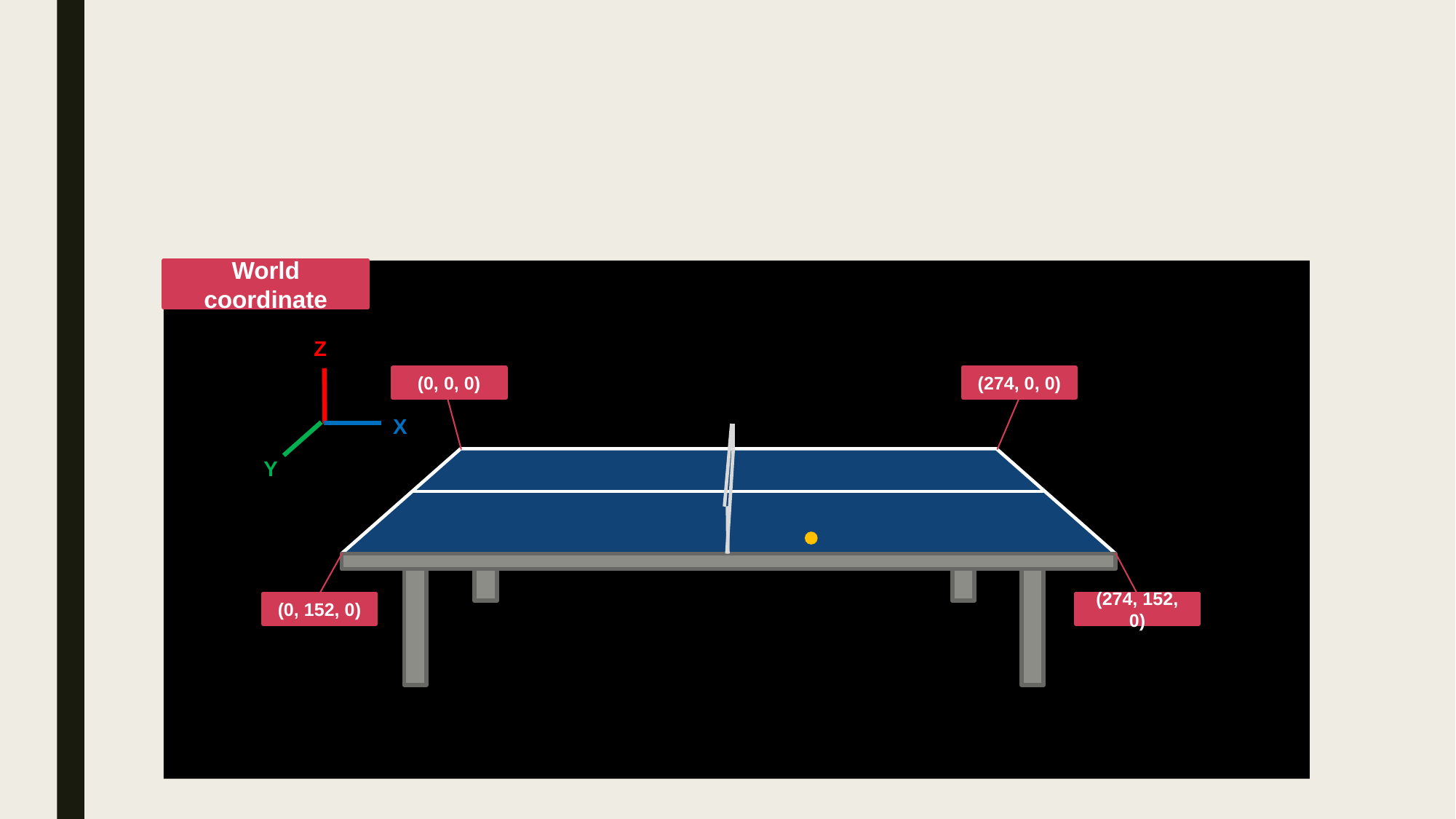

#

World coordinate
(274, 0, 0)
(0, 0, 0)

(0, 152, 0)
(274, 152, 0)
Z
X
Y